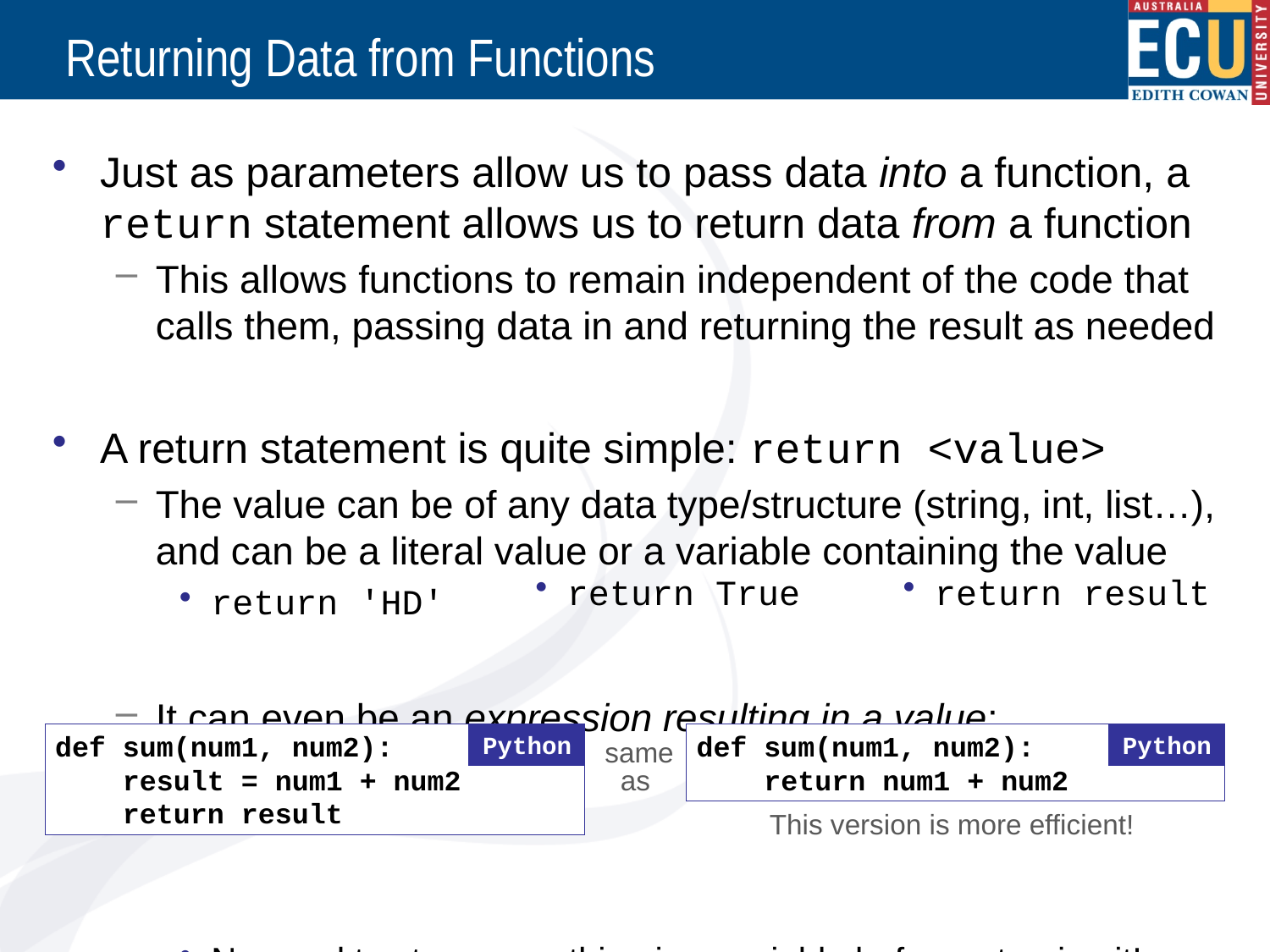

# Returning Data from Functions
Just as parameters allow us to pass data into a function, a return statement allows us to return data from a function
This allows functions to remain independent of the code that calls them, passing data in and returning the result as needed

A return statement is quite simple: return <value>
The value can be of any data type/structure (string, int, list…), and can be a literal value or a variable containing the value
return 'HD'

It can even be an expression resulting in a value:

No need to store something in a variable before returning it!
return True
return result
def sum(num1, num2):
    result = num1 + num2
    return result
Python
def sum(num1, num2):
    return num1 + num2
Python
 same as
This version is more efficient!